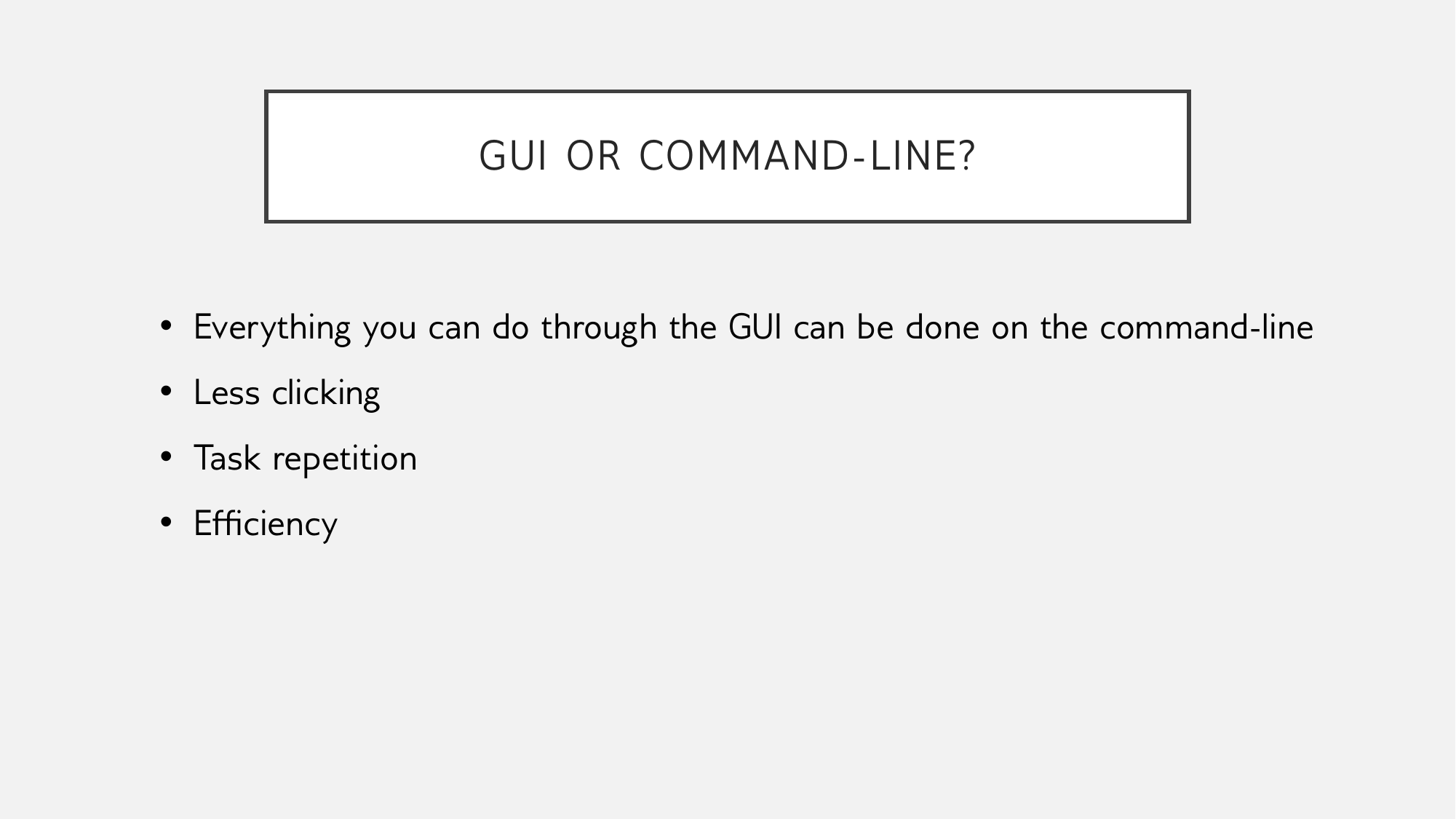

# Gui or command-line?
Everything you can do through the GUI can be done on the command-line
Less clicking
Task repetition
Efficiency